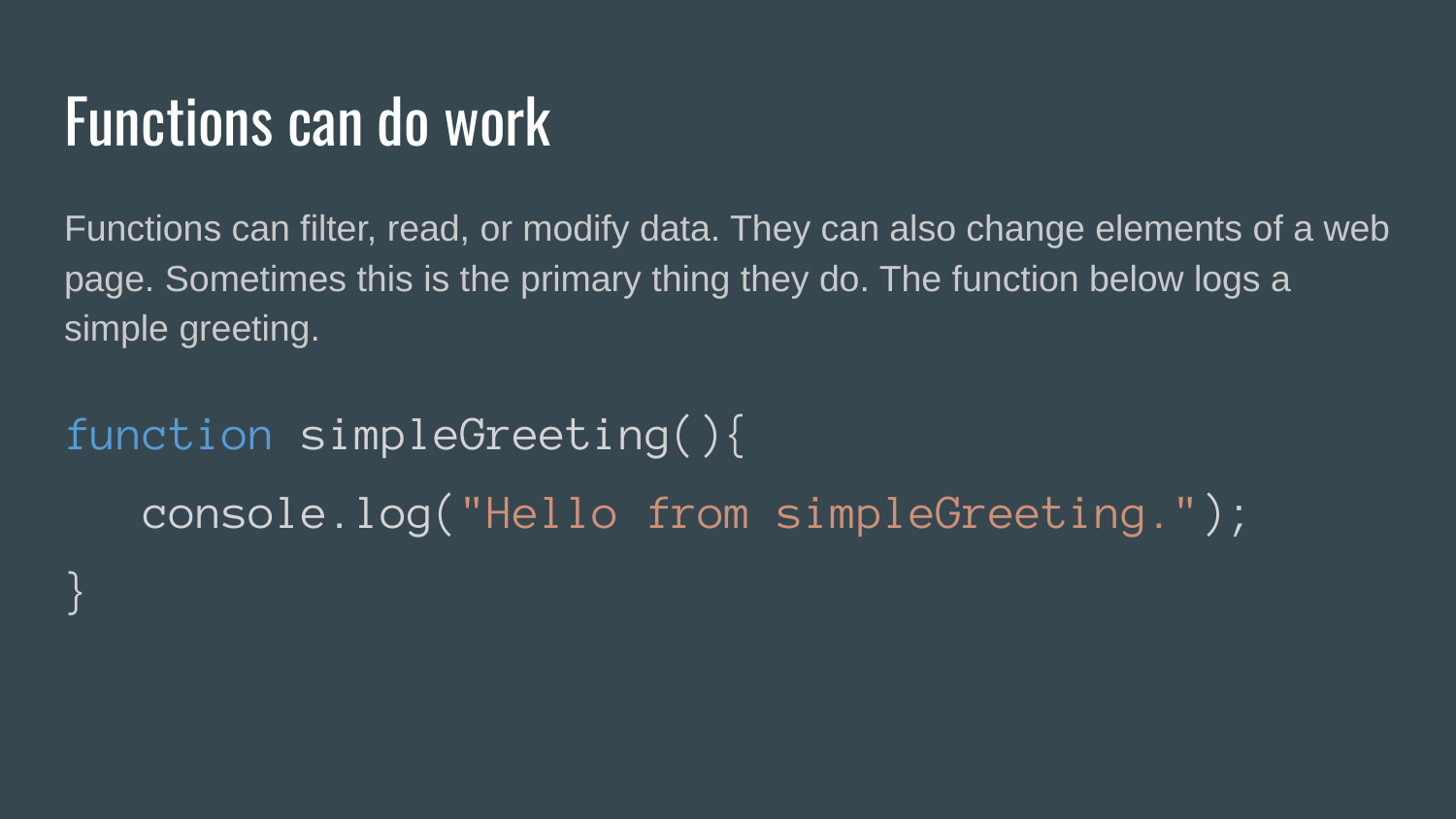

# Functions can do work
Functions can filter, read, or modify data. They can also change elements of a web page. Sometimes this is the primary thing they do. The function below logs a simple greeting.
function simpleGreeting(){
   console.log("Hello from simpleGreeting.");
}